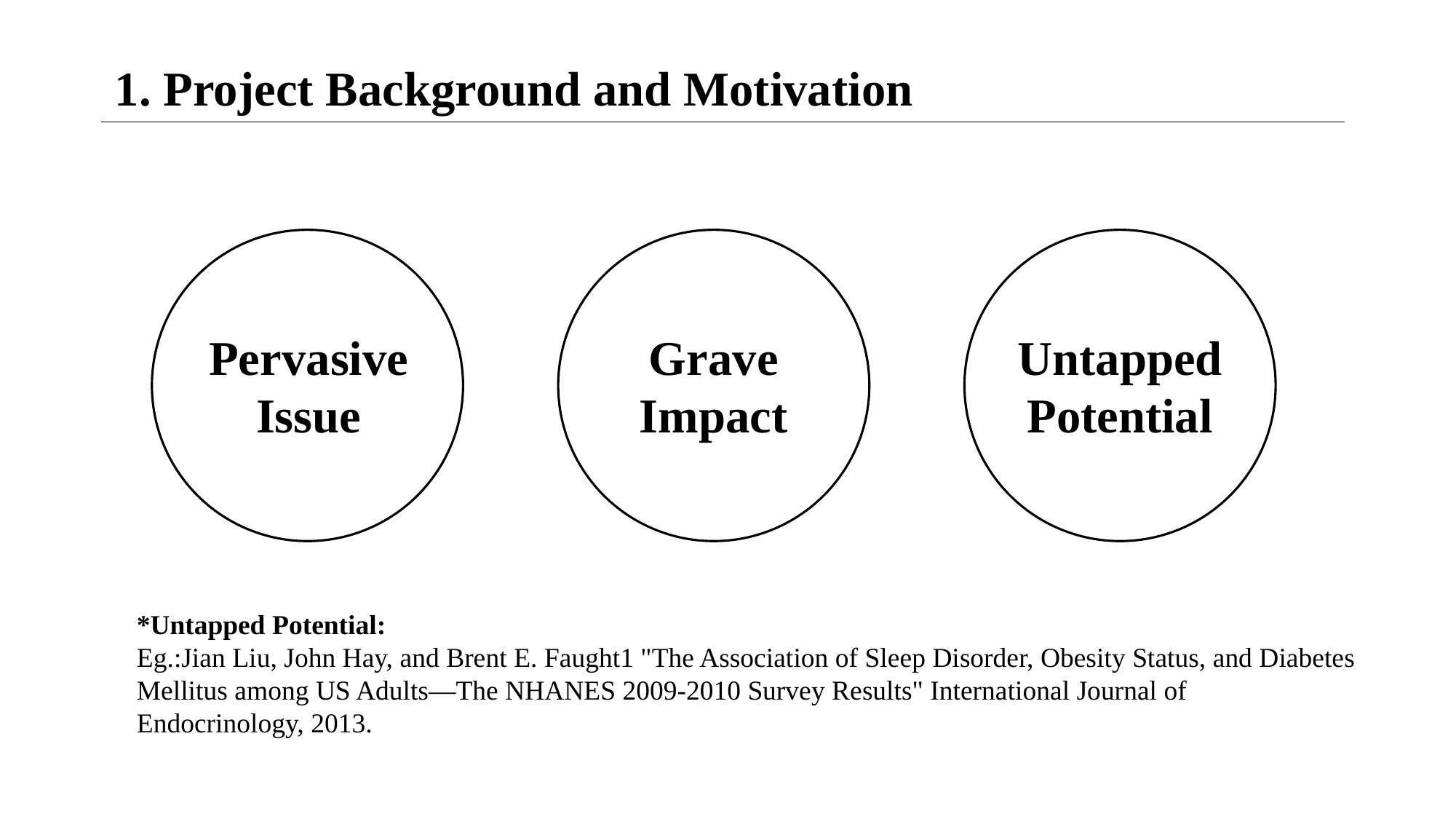

1. Project Background and Motivation

Pervasive
Issue
Grave
Impact
Untapped
Potential
*Untapped Potential:
Eg.:Jian Liu, John Hay, and Brent E. Faught1 "The Association of Sleep Disorder, Obesity Status, and Diabetes Mellitus among US Adults—The NHANES 2009-2010 Survey Results" International Journal of Endocrinology, 2013.